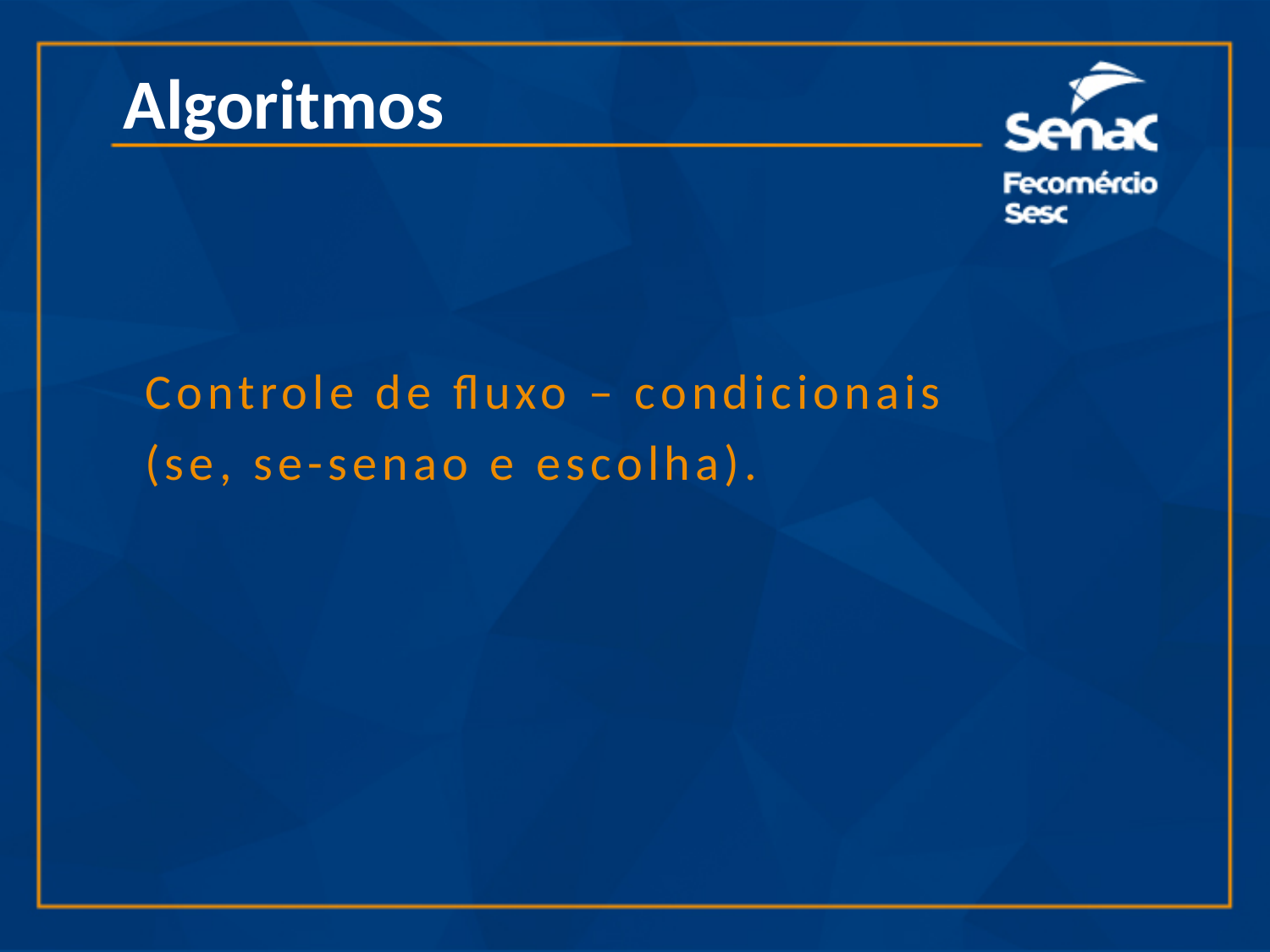

Algoritmos
Controle de fluxo – condicionais
(se, se-senao e escolha).